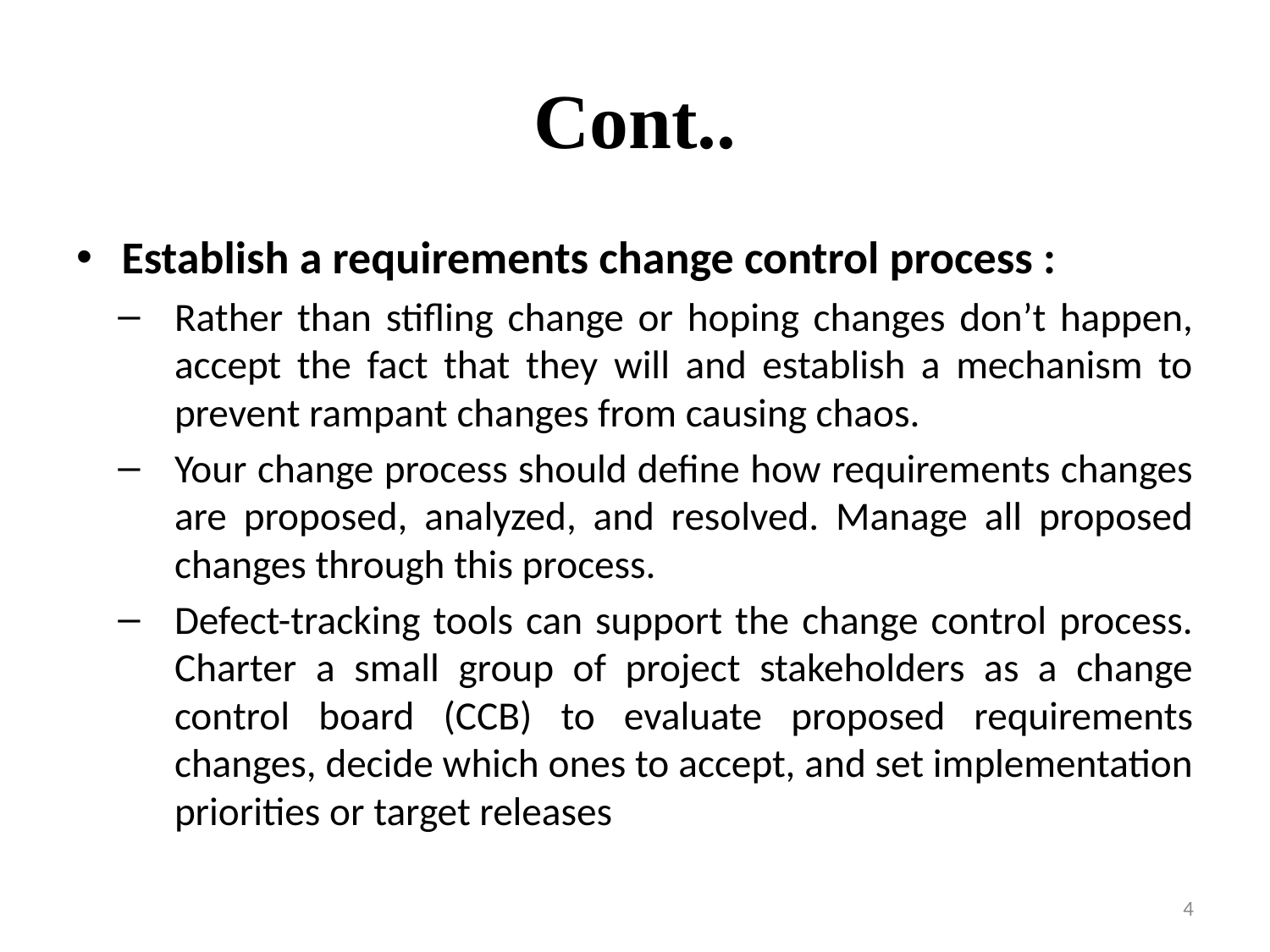

# Cont..
Establish a requirements change control process :
Rather than stifling change or hoping changes don’t happen, accept the fact that they will and establish a mechanism to prevent rampant changes from causing chaos.
Your change process should define how requirements changes are proposed, analyzed, and resolved. Manage all proposed changes through this process.
Defect-tracking tools can support the change control process. Charter a small group of project stakeholders as a change control board (CCB) to evaluate proposed requirements changes, decide which ones to accept, and set implementation priorities or target releases
4